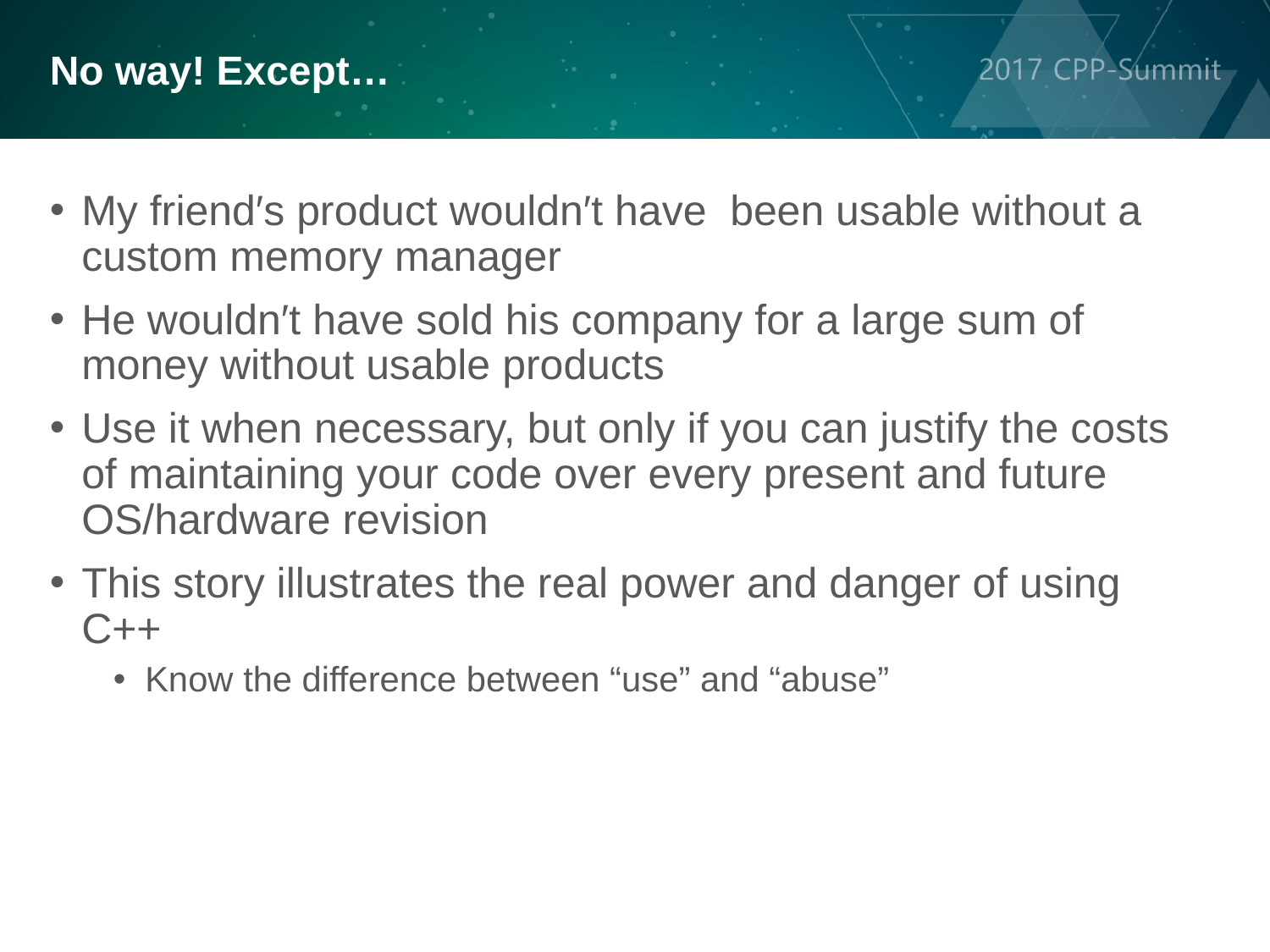

No way! Except…
My friend′s product wouldn′t have  been usable without a custom memory manager
He wouldn′t have sold his company for a large sum of money without usable products
Use it when necessary, but only if you can justify the costs of maintaining your code over every present and future OS/hardware revision
This story illustrates the real power and danger of using C++
Know the difference between “use” and “abuse”